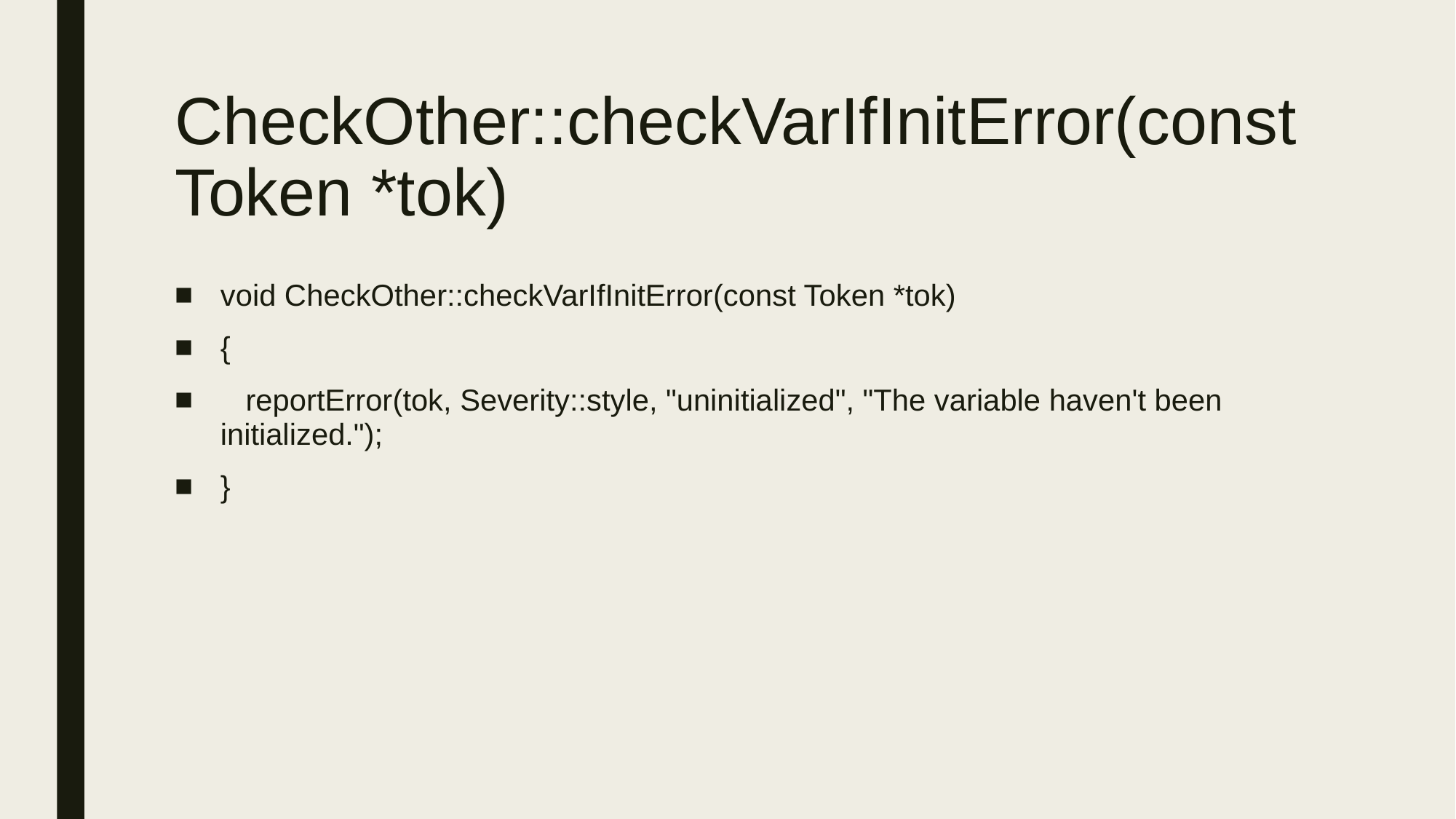

# CheckOther::checkVarIfInitError(const Token *tok)
void CheckOther::checkVarIfInitError(const Token *tok)
{
   reportError(tok, Severity::style, "uninitialized", "The variable haven't been initialized.");
}